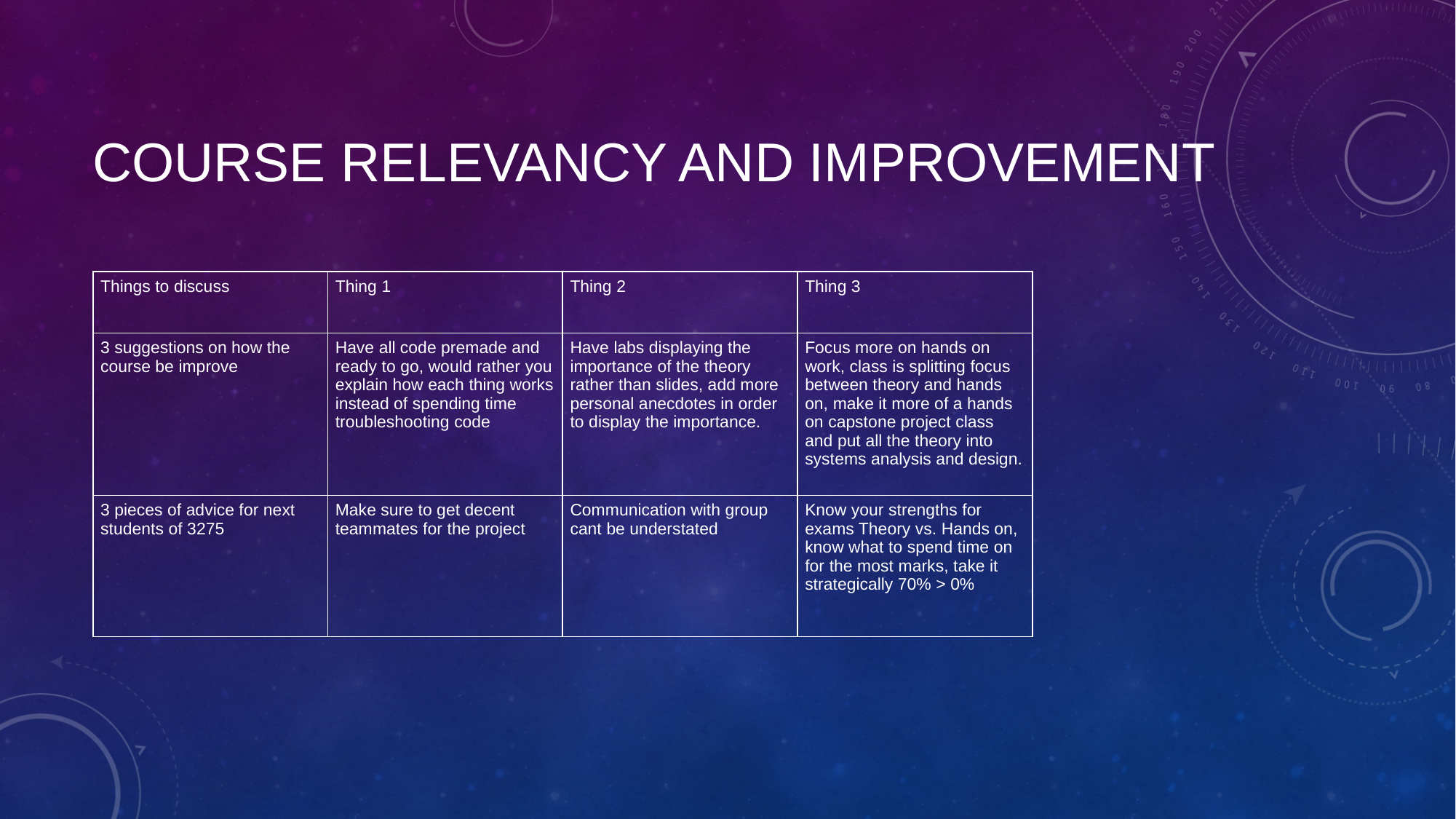

Course Relevancy and Improvement

| Things to discuss | Thing 1 | Thing 2 | Thing 3 |
| --- | --- | --- | --- |
| 3 suggestions on how the course be improve | Have all code premade and ready to go, would rather you explain how each thing works instead of spending time troubleshooting code | Have labs displaying the importance of the theory rather than slides, add more personal anecdotes in order to display the importance. | Focus more on hands on work, class is splitting focus between theory and hands on, make it more of a hands on capstone project class and put all the theory into systems analysis and design. |
| 3 pieces of advice for next students of 3275 | Make sure to get decent teammates for the project | Communication with group cant be understated | Know your strengths for exams Theory vs. Hands on, know what to spend time on for the most marks, take it strategically 70% > 0% |